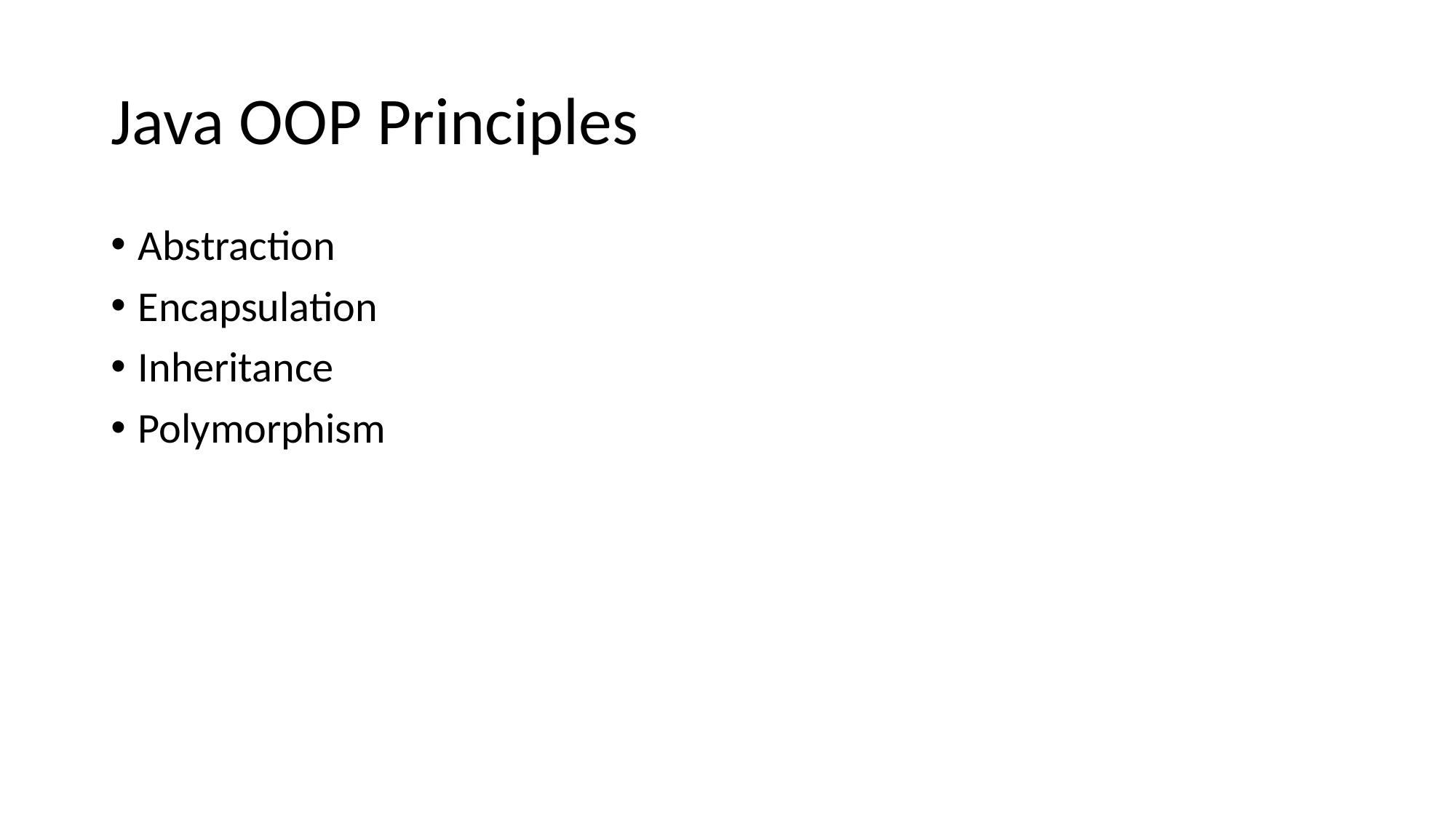

# Java OOP Principles
Abstraction
Encapsulation
Inheritance
Polymorphism